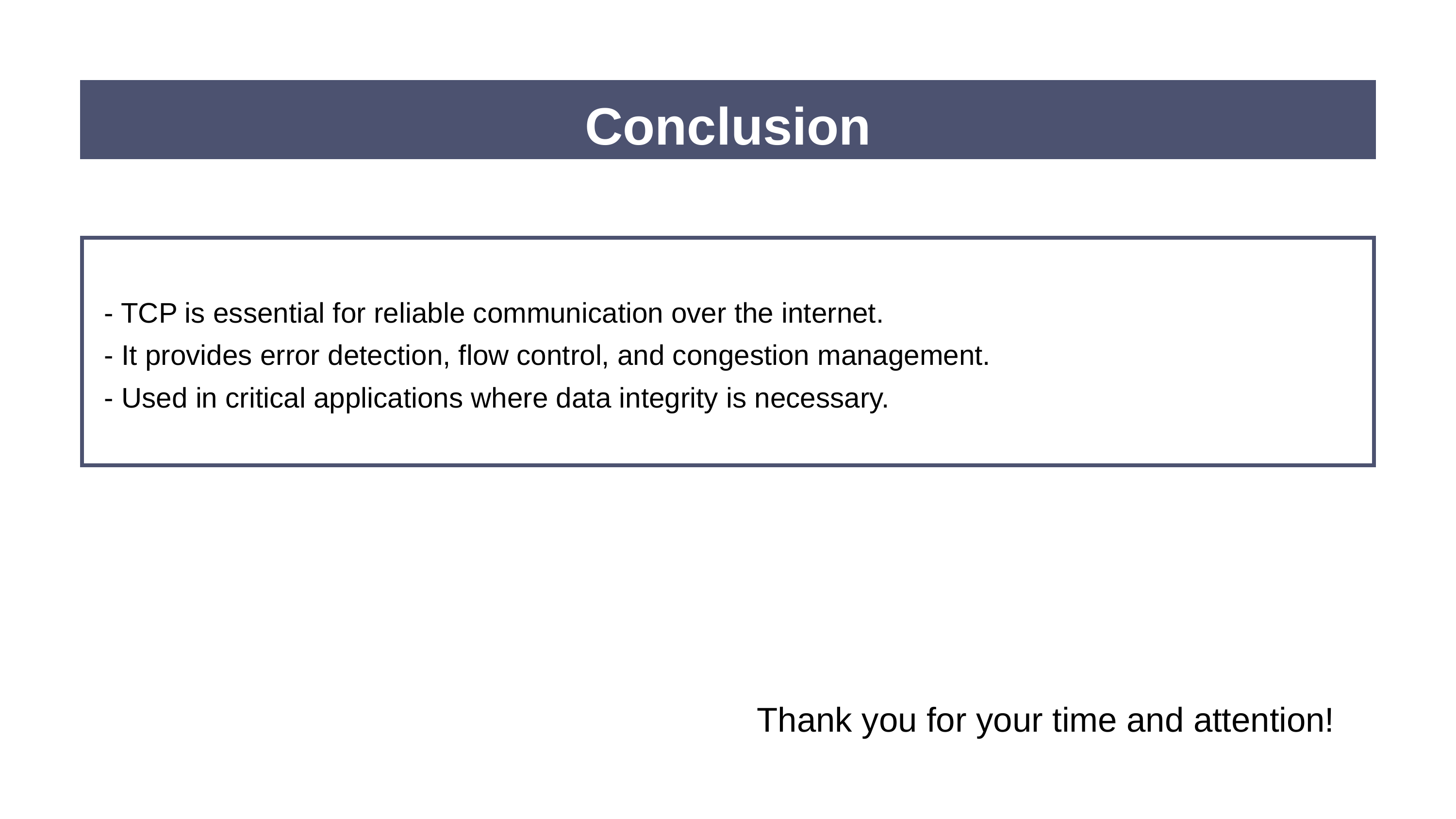

Conclusion

- TCP is essential for reliable communication over the internet.
- It provides error detection, flow control, and congestion management.
- Used in critical applications where data integrity is necessary.
Thank you for your time and attention!